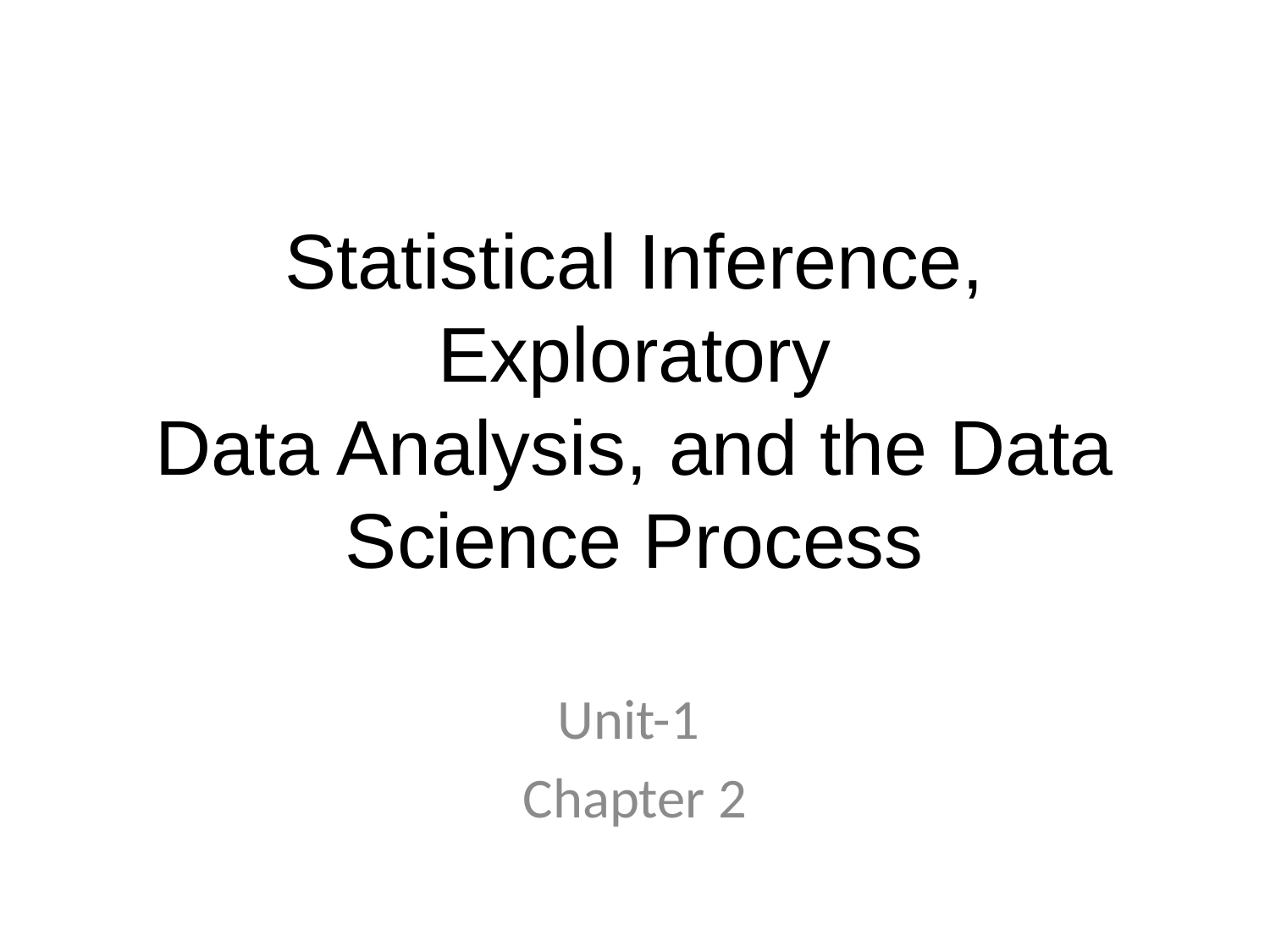

Statistical Inference, Exploratory
Data Analysis, and the Data
Science Process
Unit-1
Chapter 2